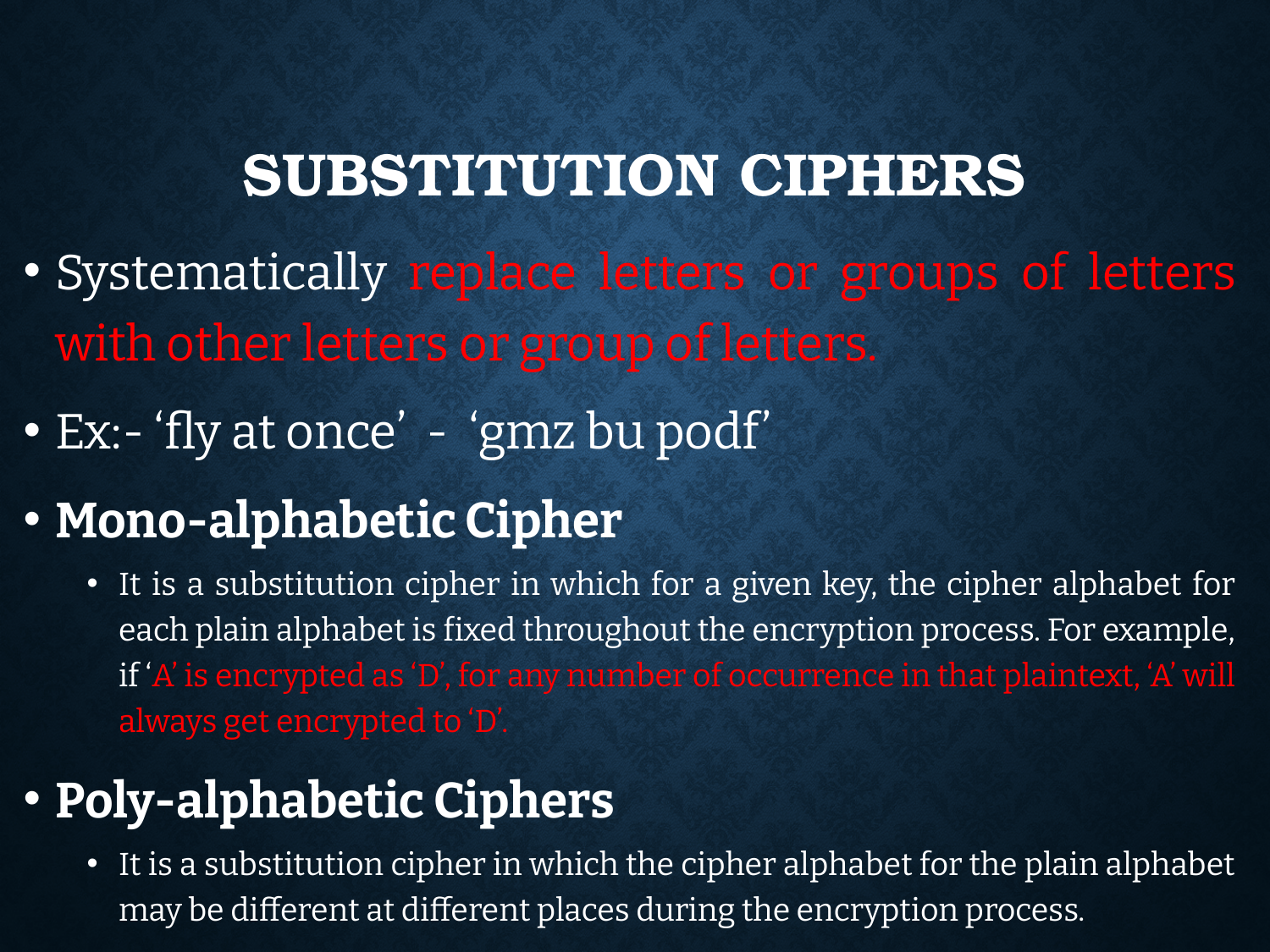

# Substitution Ciphers
Systematically replace letters or groups of letters with other letters or group of letters.
Ex:- ‘fly at once’  -  ‘gmz bu podf’
Mono-alphabetic Cipher
It is a substitution cipher in which for a given key, the cipher alphabet for each plain alphabet is fixed throughout the encryption process. For example, if ‘A’ is encrypted as ‘D’, for any number of occurrence in that plaintext, ‘A’ will always get encrypted to ‘D’.
Poly-alphabetic Ciphers
It is a substitution cipher in which the cipher alphabet for the plain alphabet may be different at different places during the encryption process.